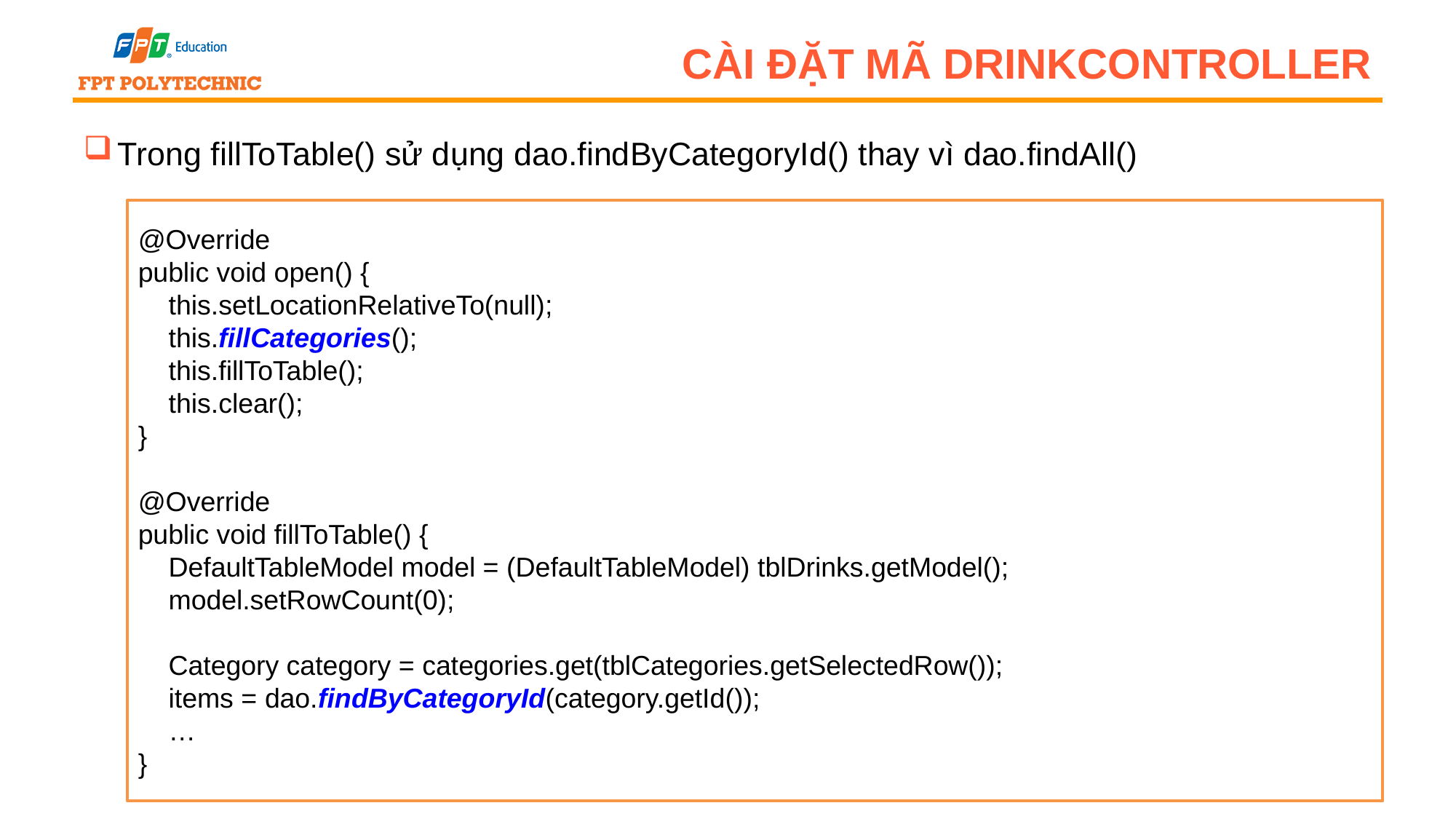

# Cài đặt mã DrinkController
Trong fillToTable() sử dụng dao.findByCategoryId() thay vì dao.findAll()
@Override
public void open() {
    this.setLocationRelativeTo(null);
    this.fillCategories();
    this.fillToTable();
    this.clear();
}

@Override
public void fillToTable() {
    DefaultTableModel model = (DefaultTableModel) tblDrinks.getModel();
    model.setRowCount(0);

    Category category = categories.get(tblCategories.getSelectedRow());
    items = dao.findByCategoryId(category.getId());
    …
}